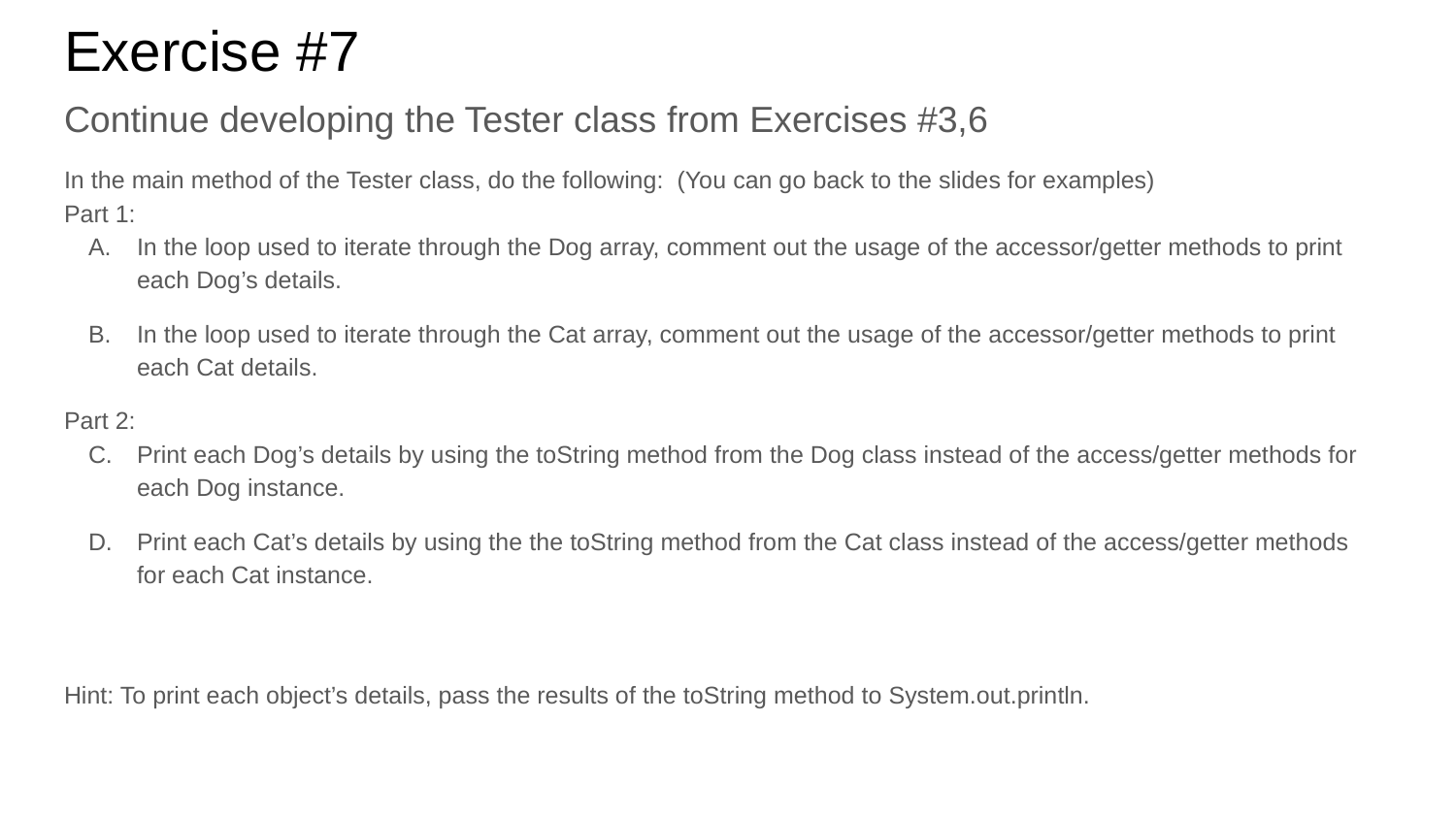

# Exercise #7
Continue developing the Tester class from Exercises #3,6
In the main method of the Tester class, do the following:  (You can go back to the slides for examples)
Part 1:
In the loop used to iterate through the Dog array, comment out the usage of the accessor/getter methods to print each Dog’s details.
In the loop used to iterate through the Cat array, comment out the usage of the accessor/getter methods to print each Cat details.
Part 2:
Print each Dog’s details by using the toString method from the Dog class instead of the access/getter methods for each Dog instance.
Print each Cat’s details by using the the toString method from the Cat class instead of the access/getter methods for each Cat instance.

Hint: To print each object’s details, pass the results of the toString method to System.out.println.